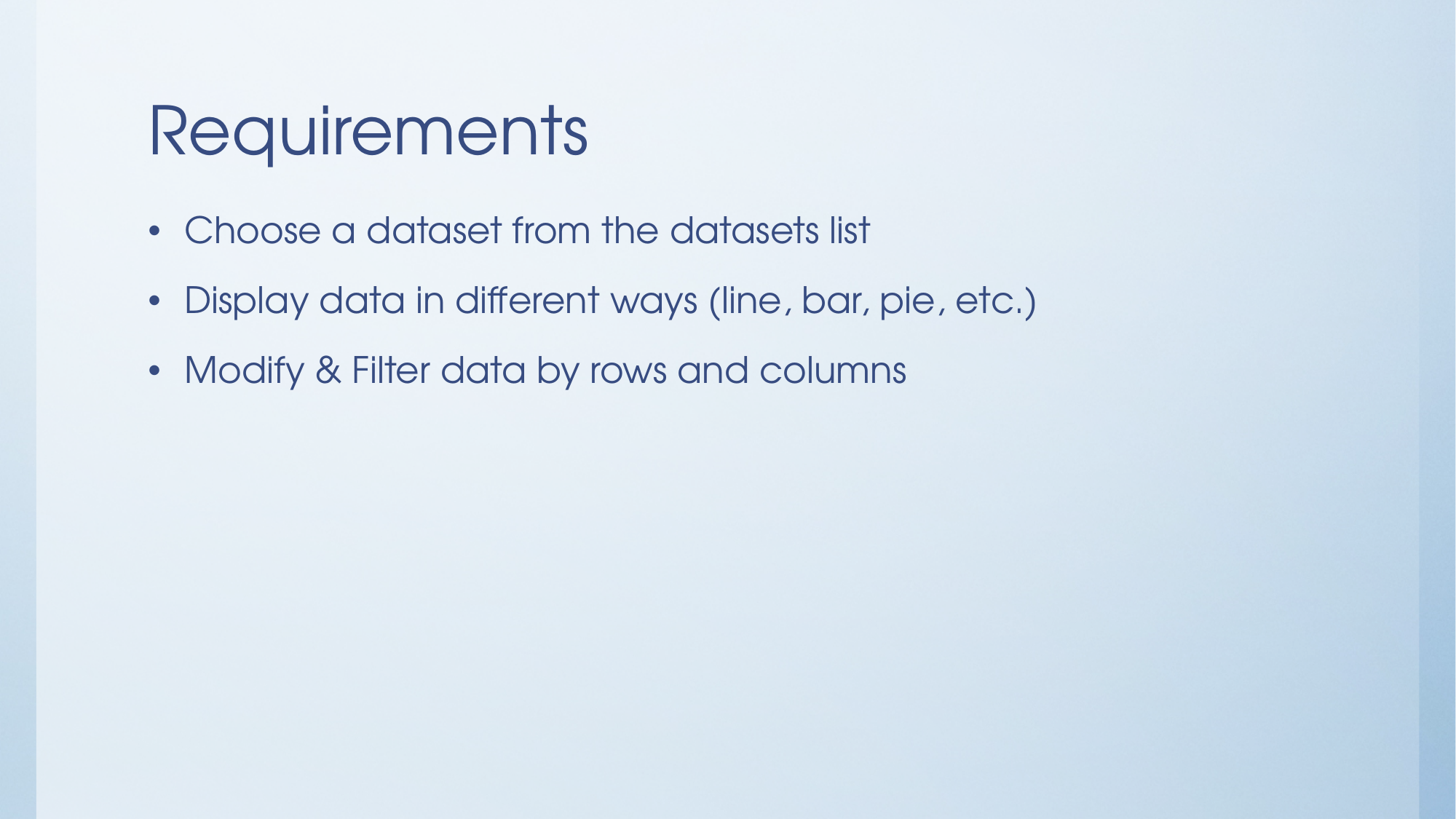

# Requirements
Choose a dataset from the datasets list
Display data in different ways (line, bar, pie, etc.)
Modify & Filter data by rows and columns